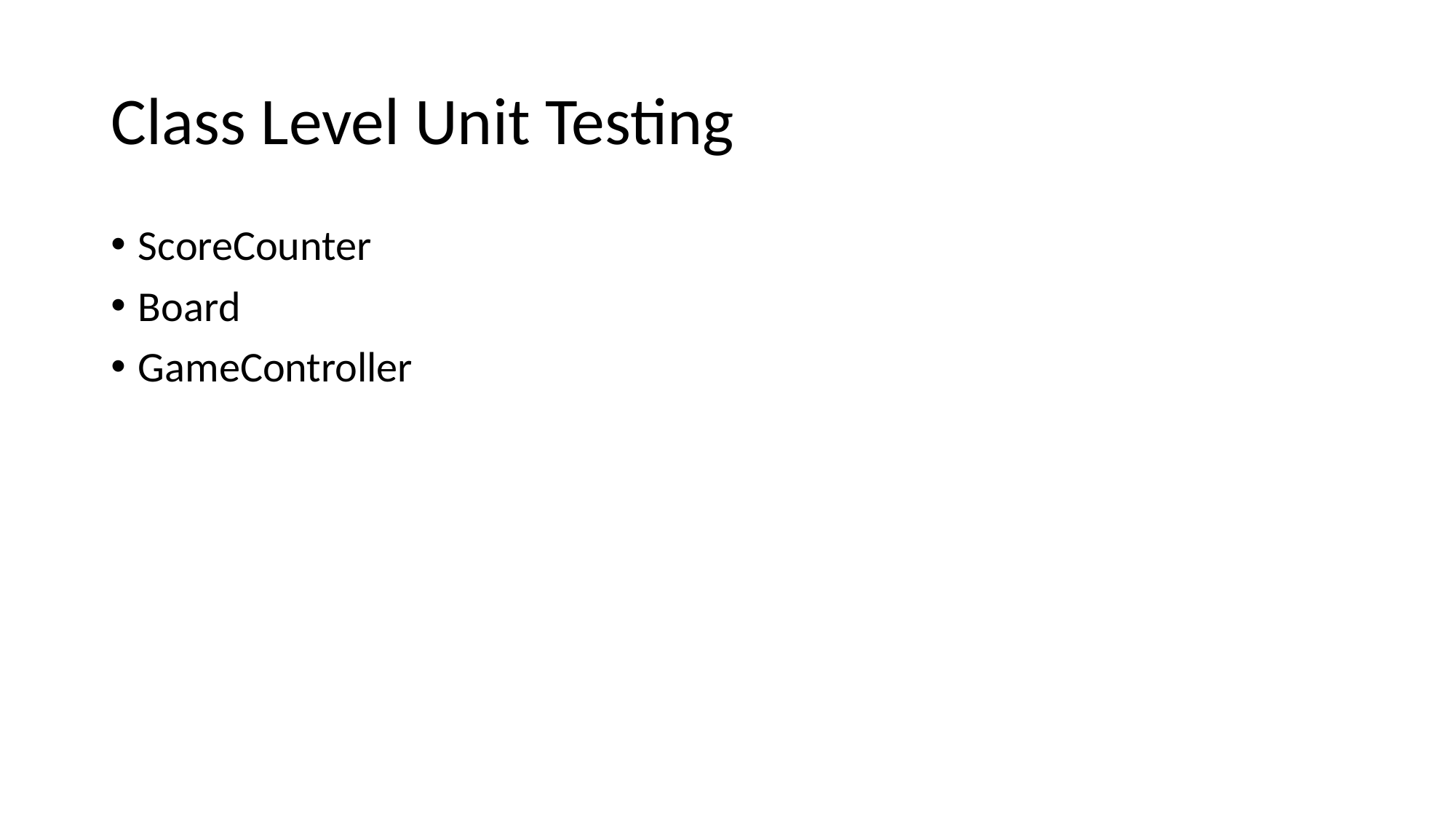

# Class Level Unit Testing
ScoreCounter
Board
GameController